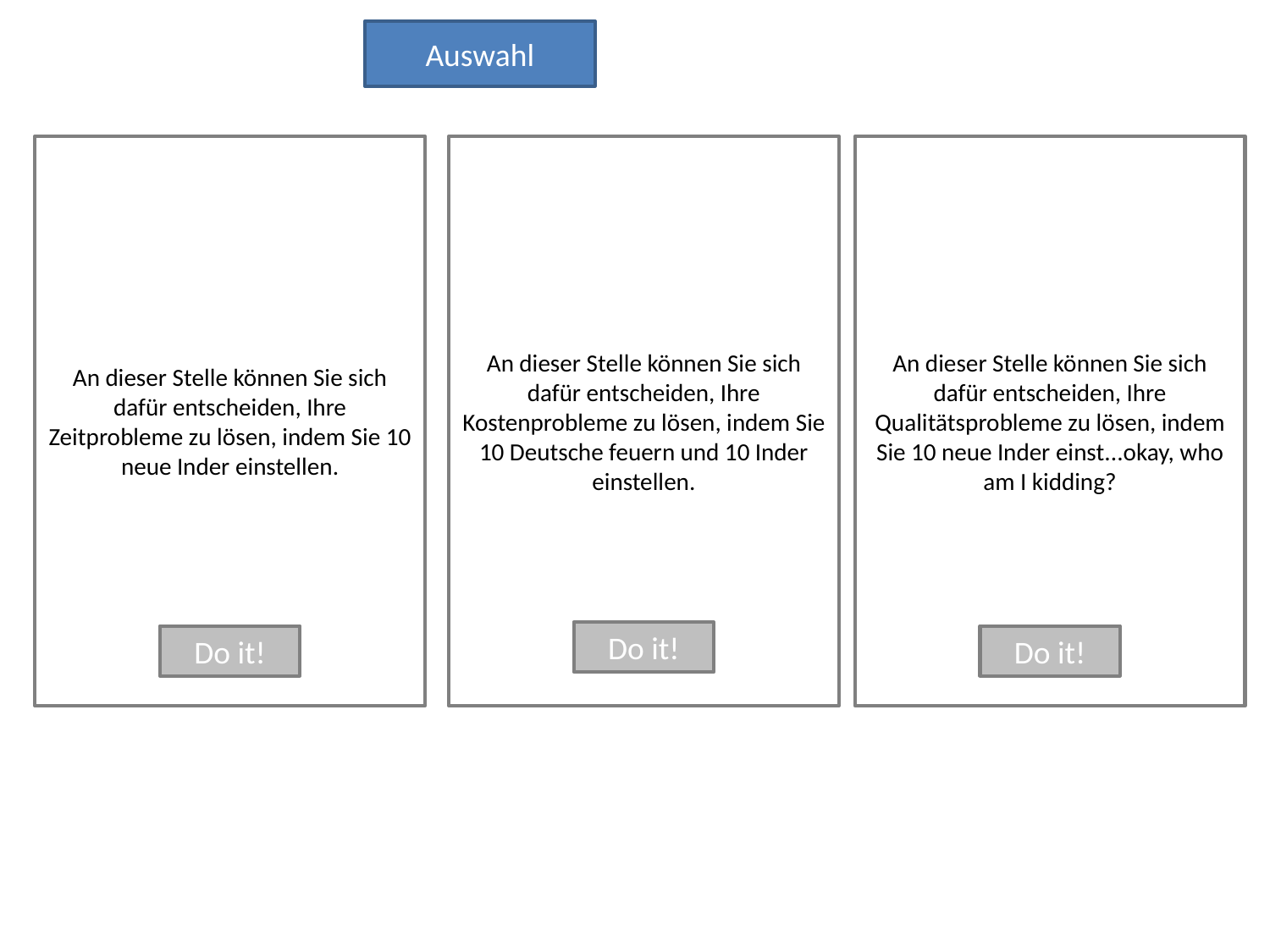

Auswahl
An dieser Stelle können Sie sich dafür entscheiden, Ihre Zeitprobleme zu lösen, indem Sie 10 neue Inder einstellen.
An dieser Stelle können Sie sich dafür entscheiden, Ihre Kostenprobleme zu lösen, indem Sie 10 Deutsche feuern und 10 Inder einstellen.
An dieser Stelle können Sie sich dafür entscheiden, Ihre Qualitätsprobleme zu lösen, indem Sie 10 neue Inder einst...okay, who am I kidding?
Do it!
Do it!
Do it!